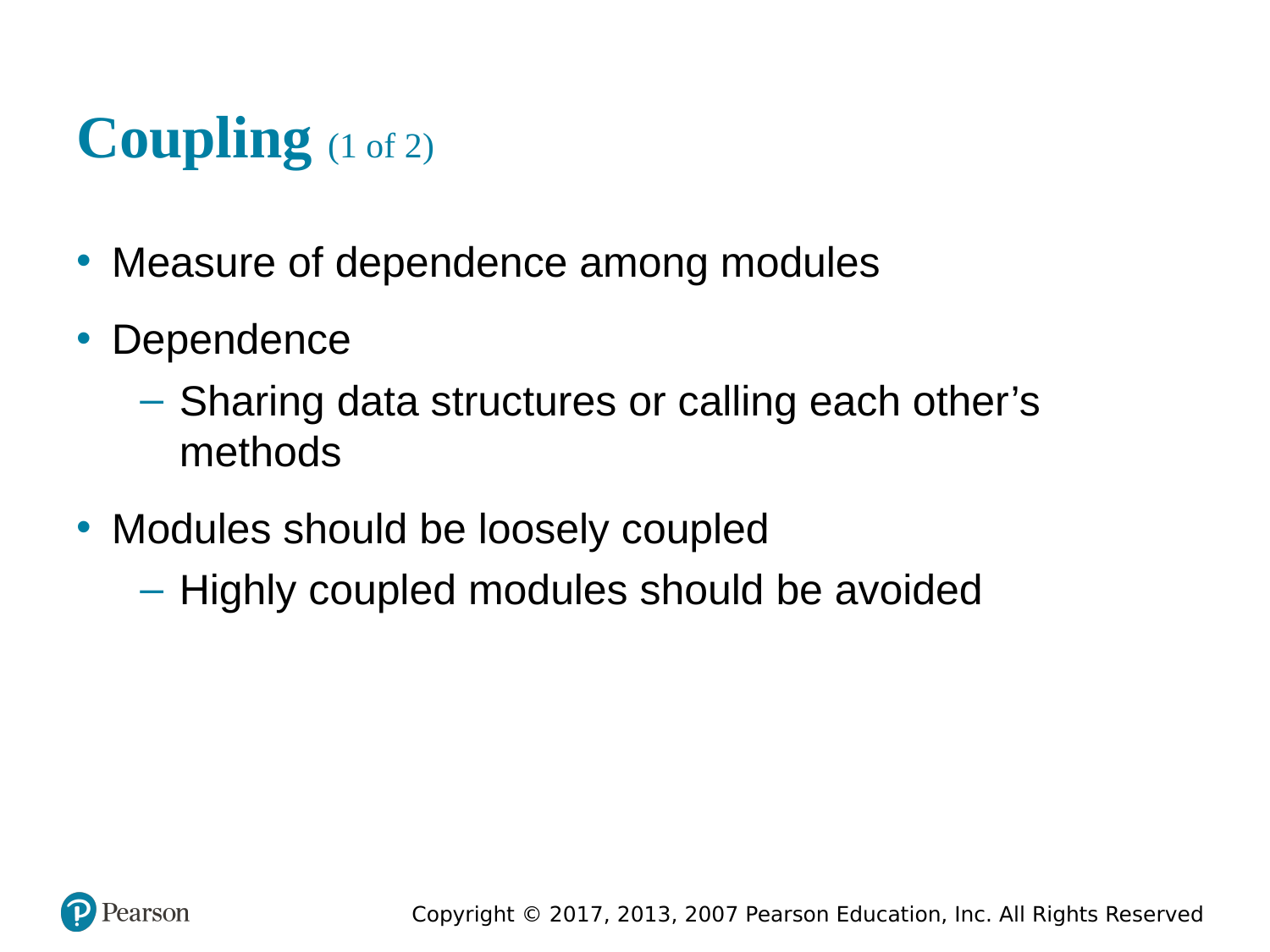

# Coupling (1 of 2)
Measure of dependence among modules
Dependence
Sharing data structures or calling each other’s methods
Modules should be loosely coupled
Highly coupled modules should be avoided